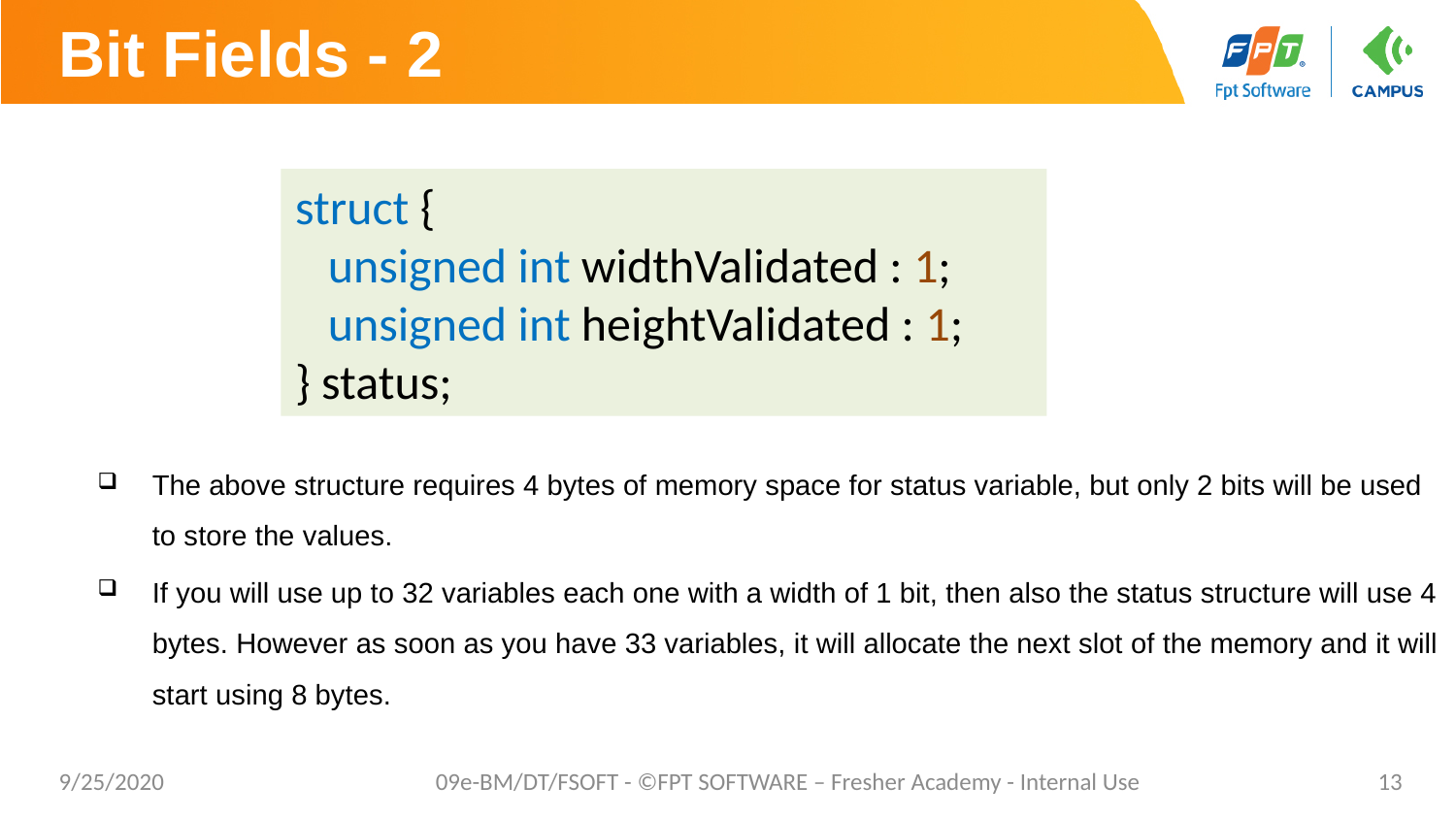

# Bit Fields - 2
struct {
   unsigned int widthValidated : 1;
   unsigned int heightValidated : 1;
} status;
The above structure requires 4 bytes of memory space for status variable, but only 2 bits will be used to store the values.
If you will use up to 32 variables each one with a width of 1 bit, then also the status structure will use 4 bytes. However as soon as you have 33 variables, it will allocate the next slot of the memory and it will start using 8 bytes.
9/25/2020
09e-BM/DT/FSOFT - ©FPT SOFTWARE – Fresher Academy - Internal Use
13